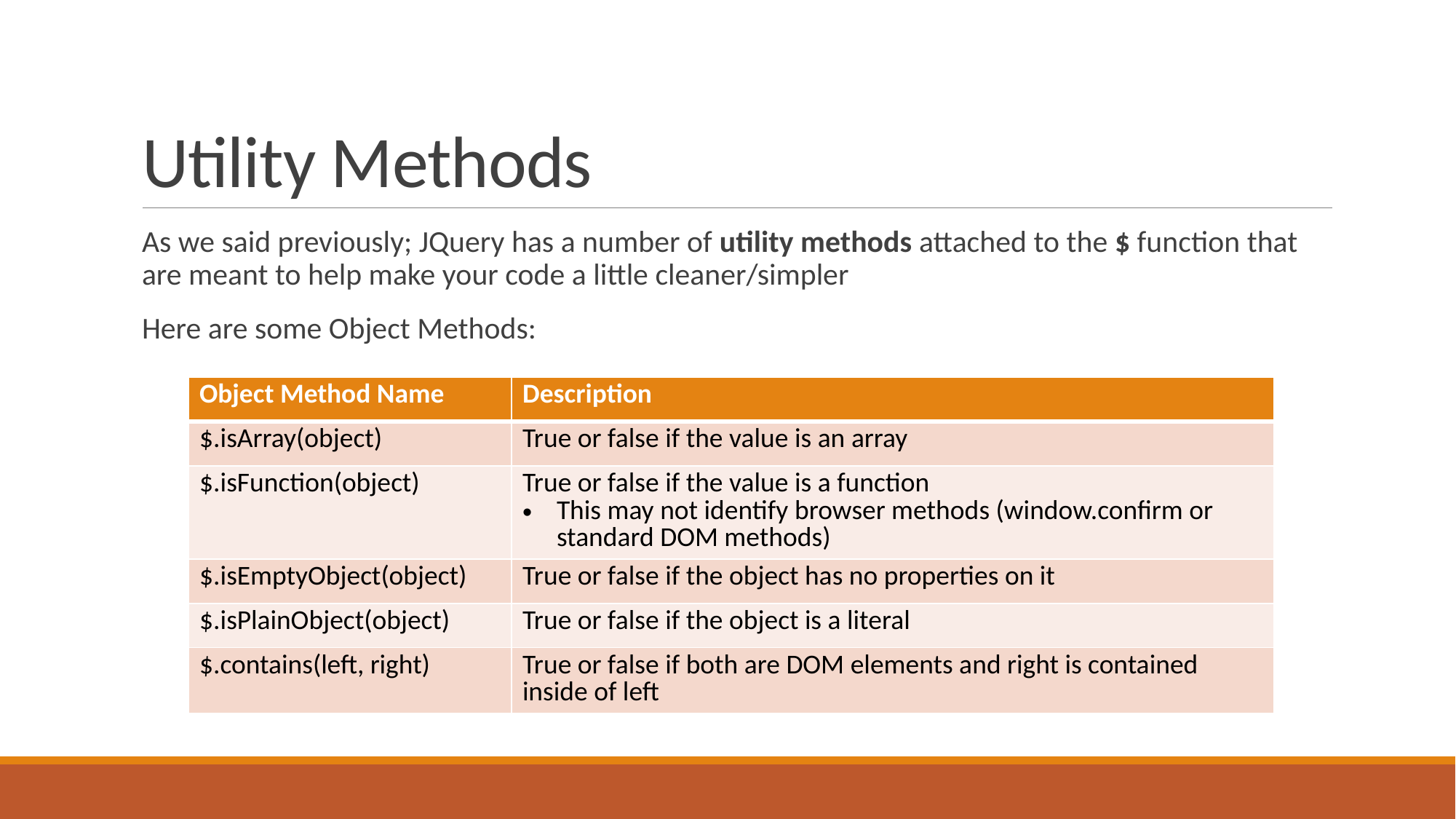

# Utility Methods
As we said previously; JQuery has a number of utility methods attached to the $ function that are meant to help make your code a little cleaner/simpler
Here are some Object Methods:

| Object Method Name | Description |
| --- | --- |
| $.isArray(object) | True or false if the value is an array |
| $.isFunction(object) | True or false if the value is a function This may not identify browser methods (window.confirm or standard DOM methods) |
| $.isEmptyObject(object) | True or false if the object has no properties on it |
| $.isPlainObject(object) | True or false if the object is a literal |
| $.contains(left, right) | True or false if both are DOM elements and right is contained inside of left |